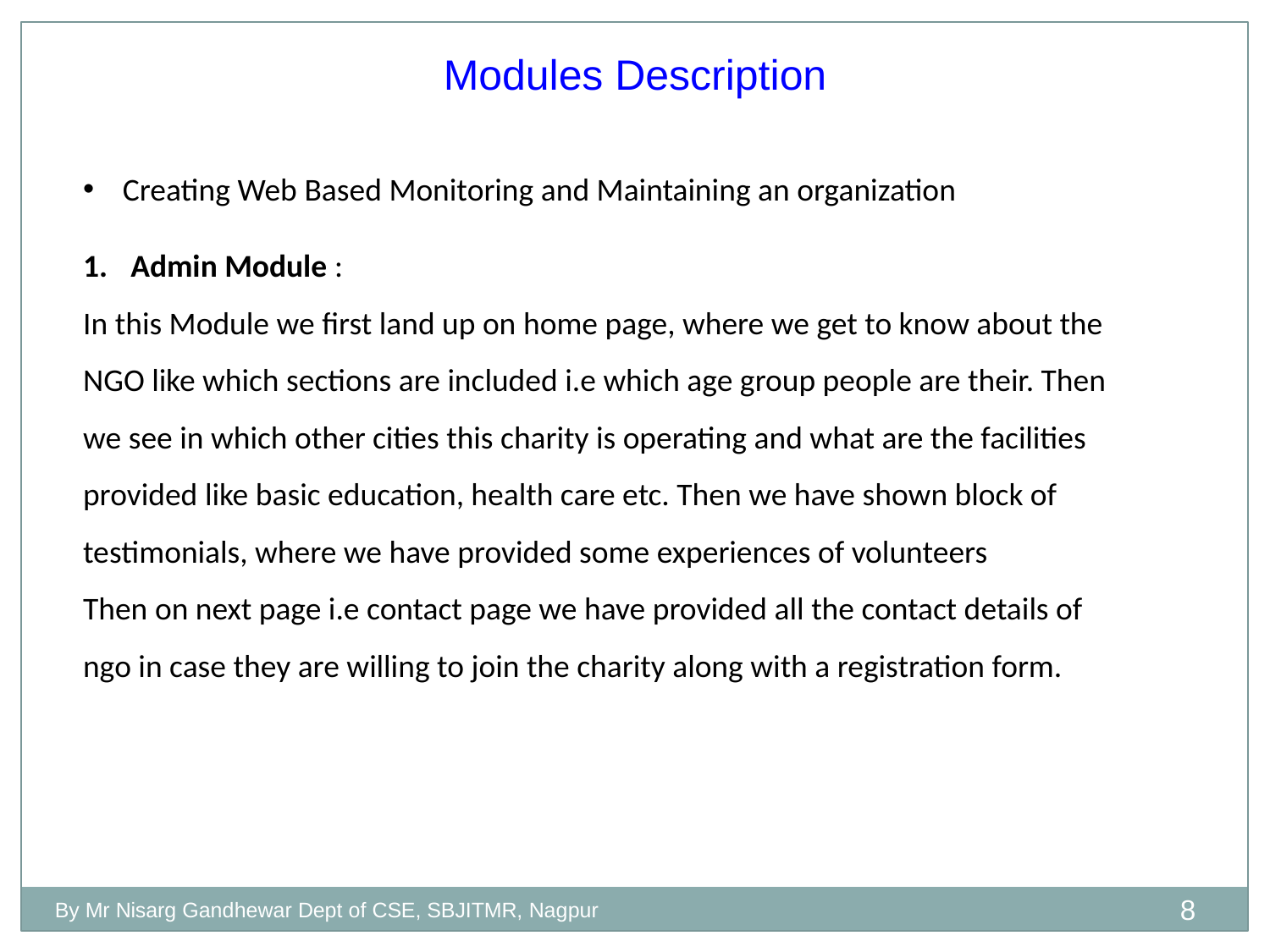

# Modules Description
Creating Web Based Monitoring and Maintaining an organization

Admin Module :
In this Module we first land up on home page, where we get to know about the NGO like which sections are included i.e which age group people are their. Then we see in which other cities this charity is operating and what are the facilities provided like basic education, health care etc. Then we have shown block of testimonials, where we have provided some experiences of volunteers
Then on next page i.e contact page we have provided all the contact details of ngo in case they are willing to join the charity along with a registration form.

8
By Mr Nisarg Gandhewar Dept of CSE, SBJITMR, Nagpur